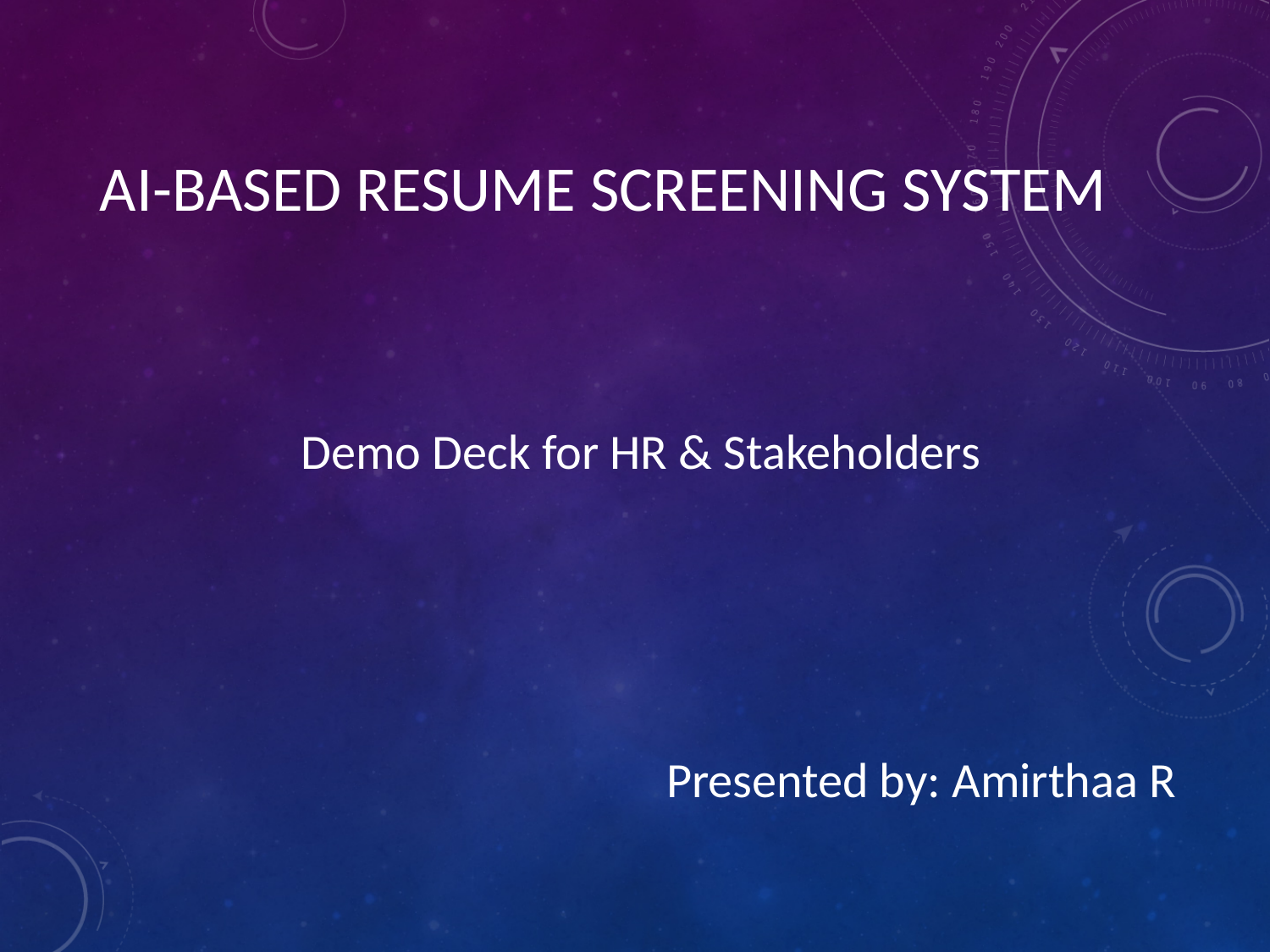

# AI-based Resume Screening System
Demo Deck for HR & Stakeholders
Presented by: Amirthaa R